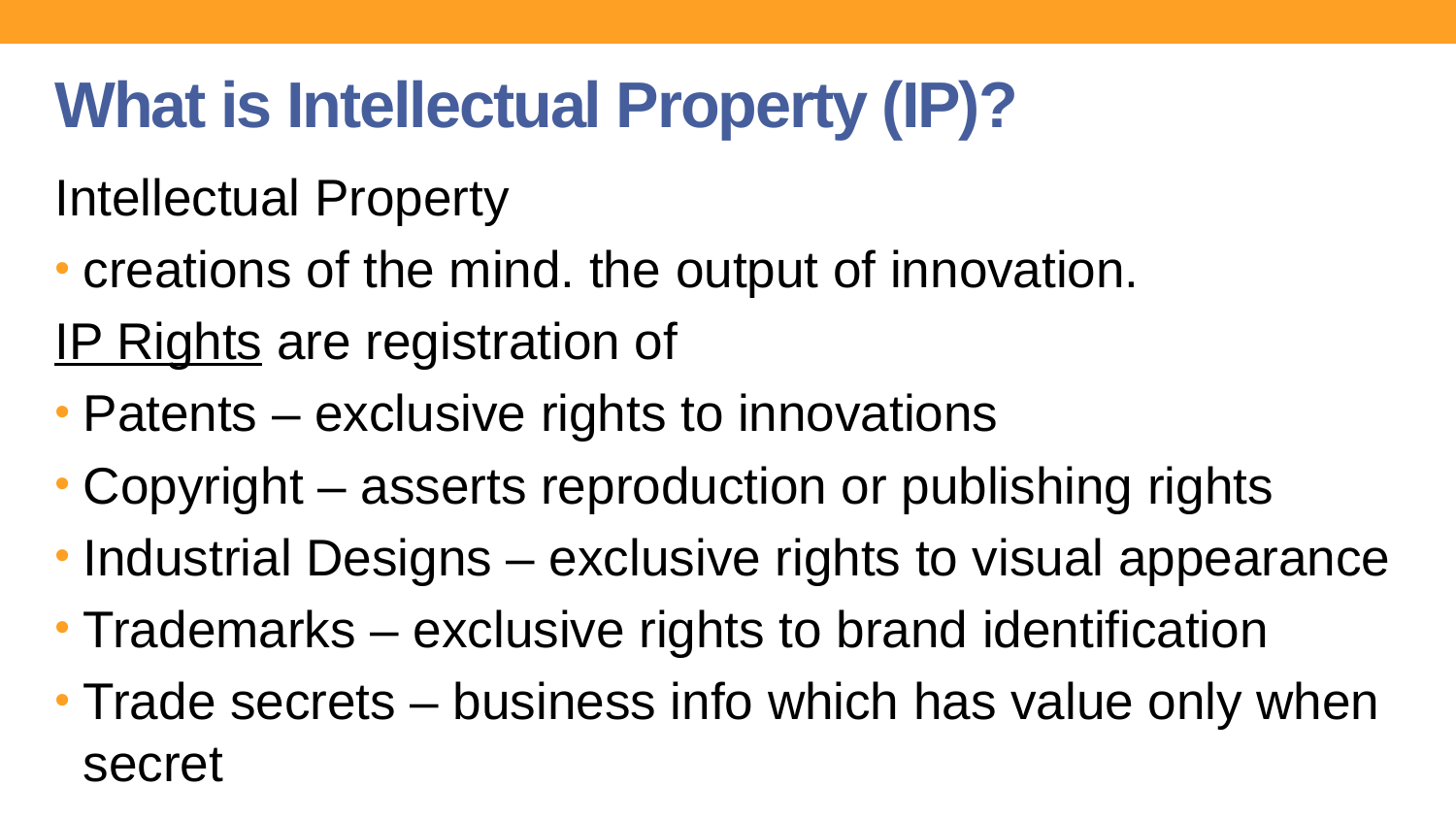

# What is Intellectual Property (IP)?
Intellectual Property
creations of the mind. the output of innovation.
IP Rights are registration of
Patents – exclusive rights to innovations
Copyright – asserts reproduction or publishing rights
Industrial Designs – exclusive rights to visual appearance
Trademarks – exclusive rights to brand identification
Trade secrets – business info which has value only when secret